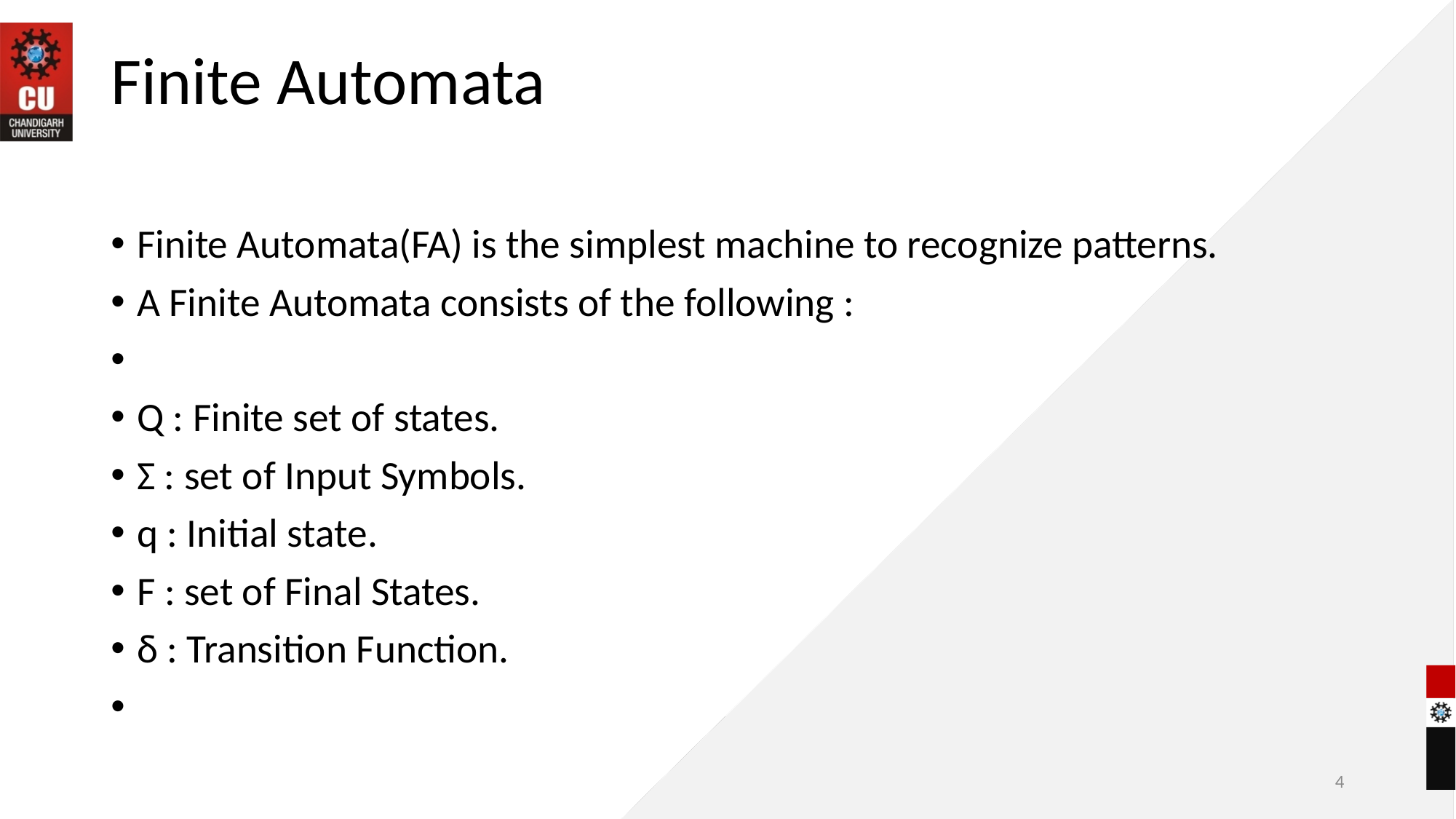

# Finite Automata
Finite Automata(FA) is the simplest machine to recognize patterns.
A Finite Automata consists of the following :

Q : Finite set of states.
Σ : set of Input Symbols.
q : Initial state.
F : set of Final States.
δ : Transition Function.

4